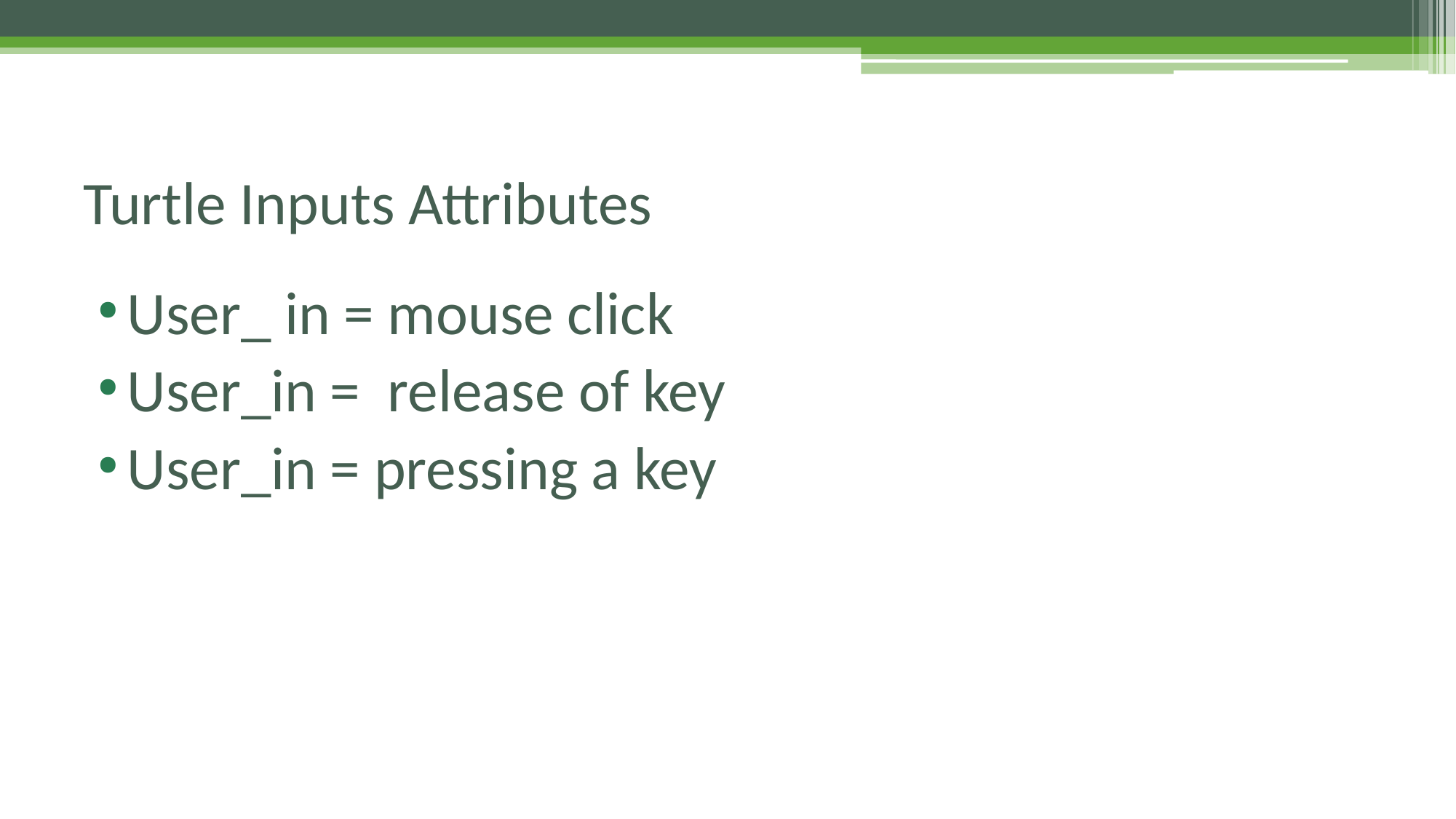

# Turtle Inputs Attributes
User_ in = mouse click
User_in =  release of key
User_in = pressing a key